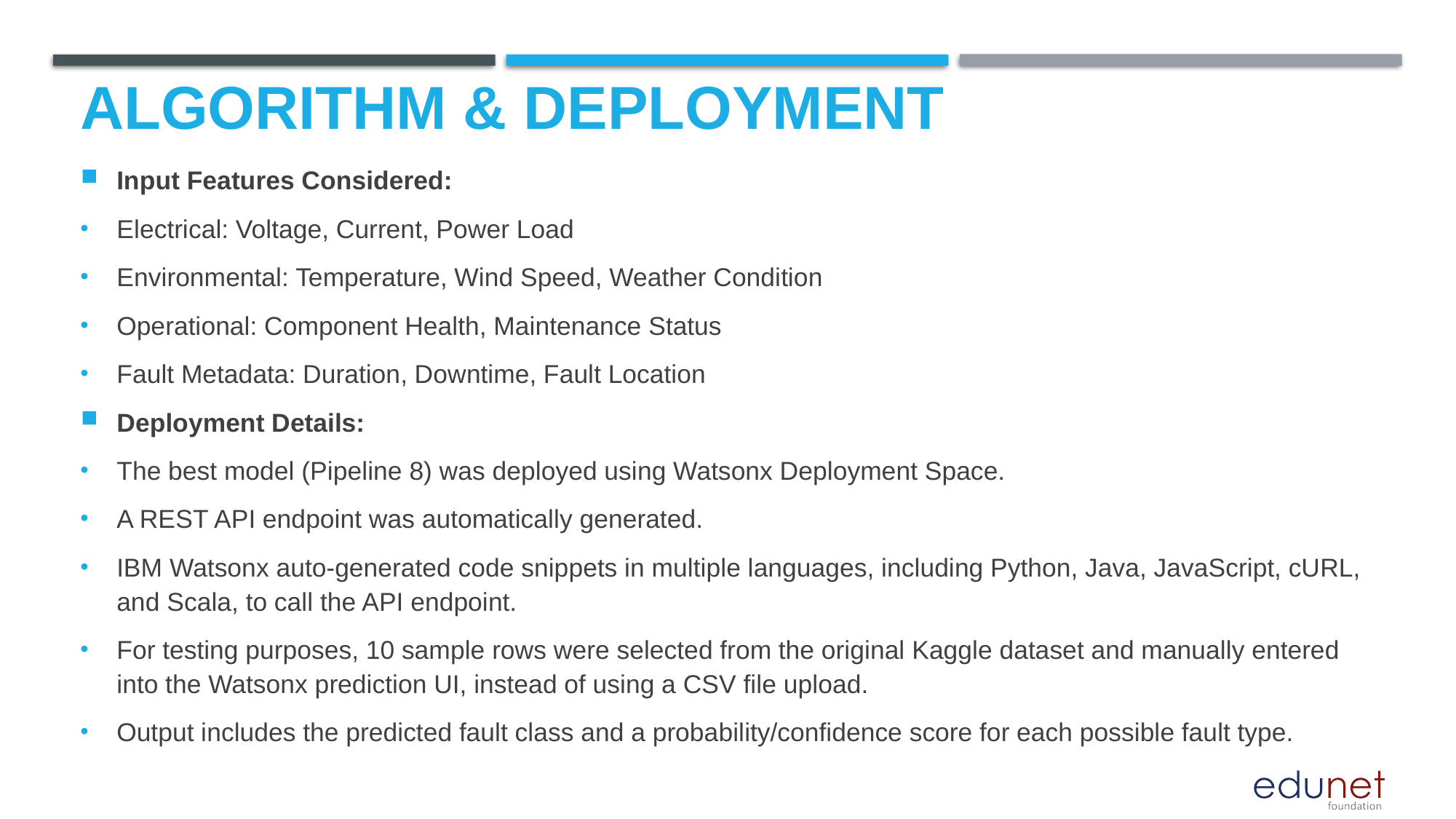

# Algorithm & Deployment
Input Features Considered:
Electrical: Voltage, Current, Power Load
Environmental: Temperature, Wind Speed, Weather Condition
Operational: Component Health, Maintenance Status
Fault Metadata: Duration, Downtime, Fault Location
Deployment Details:
The best model (Pipeline 8) was deployed using Watsonx Deployment Space.
A REST API endpoint was automatically generated.
IBM Watsonx auto-generated code snippets in multiple languages, including Python, Java, JavaScript, cURL, and Scala, to call the API endpoint.
For testing purposes, 10 sample rows were selected from the original Kaggle dataset and manually entered into the Watsonx prediction UI, instead of using a CSV file upload.
Output includes the predicted fault class and a probability/confidence score for each possible fault type.